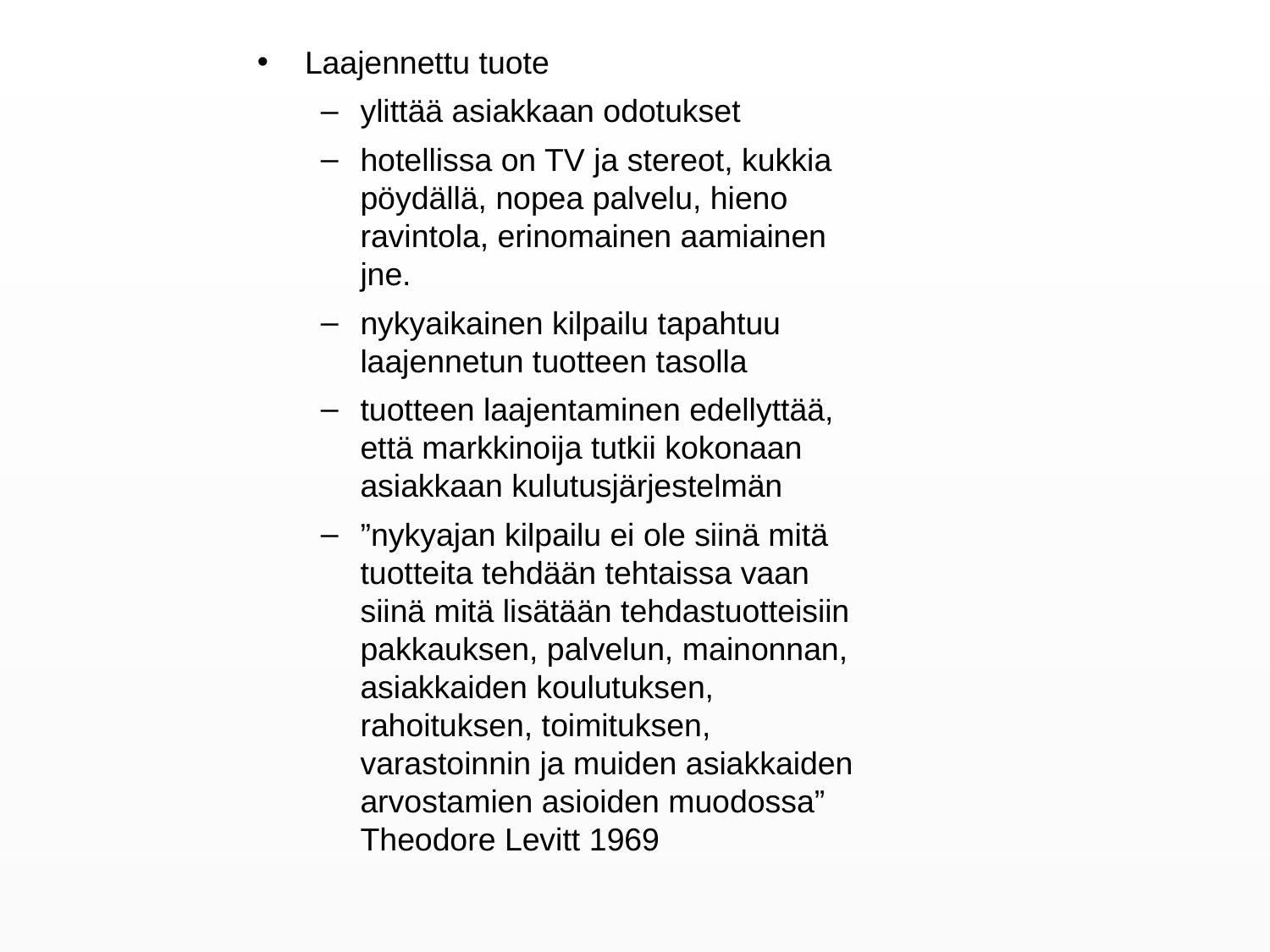

Laajennettu tuote
ylittää asiakkaan odotukset
hotellissa on TV ja stereot, kukkia pöydällä, nopea palvelu, hieno ravintola, erinomainen aamiainen jne.
nykyaikainen kilpailu tapahtuu laajennetun tuotteen tasolla
tuotteen laajentaminen edellyttää, että markkinoija tutkii kokonaan asiakkaan kulutusjärjestelmän
”nykyajan kilpailu ei ole siinä mitä tuotteita tehdään tehtaissa vaan siinä mitä lisätään tehdastuotteisiin pakkauksen, palvelun, mainonnan, asiakkaiden koulutuksen, rahoituksen, toimituksen, varastoinnin ja muiden asiakkaiden arvostamien asioiden muodossa” Theodore Levitt 1969